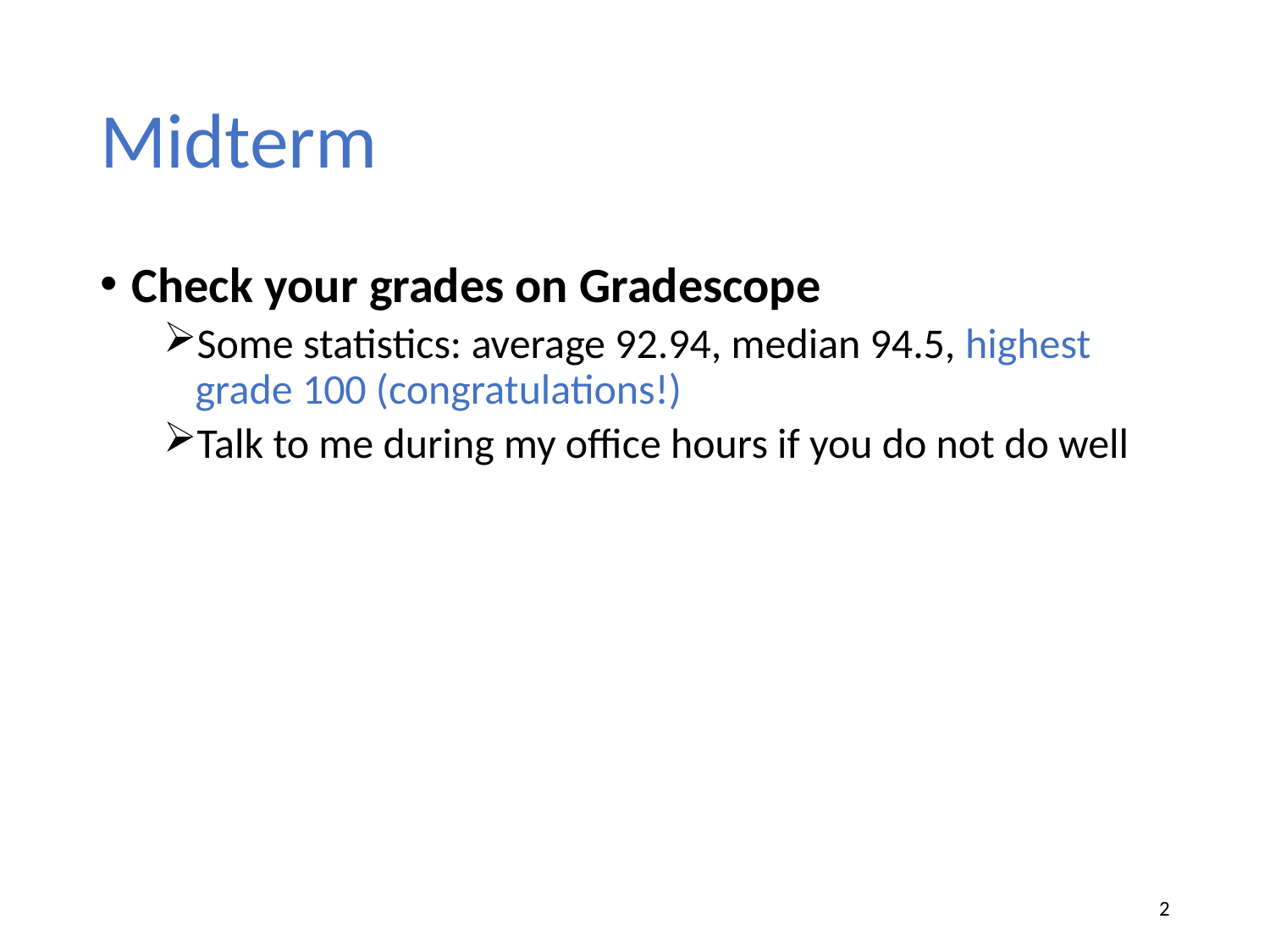

# Midterm
Check your grades on Gradescope
Some statistics: average 92.94, median 94.5, highest grade 100 (congratulations!)
Talk to me during my office hours if you do not do well
2